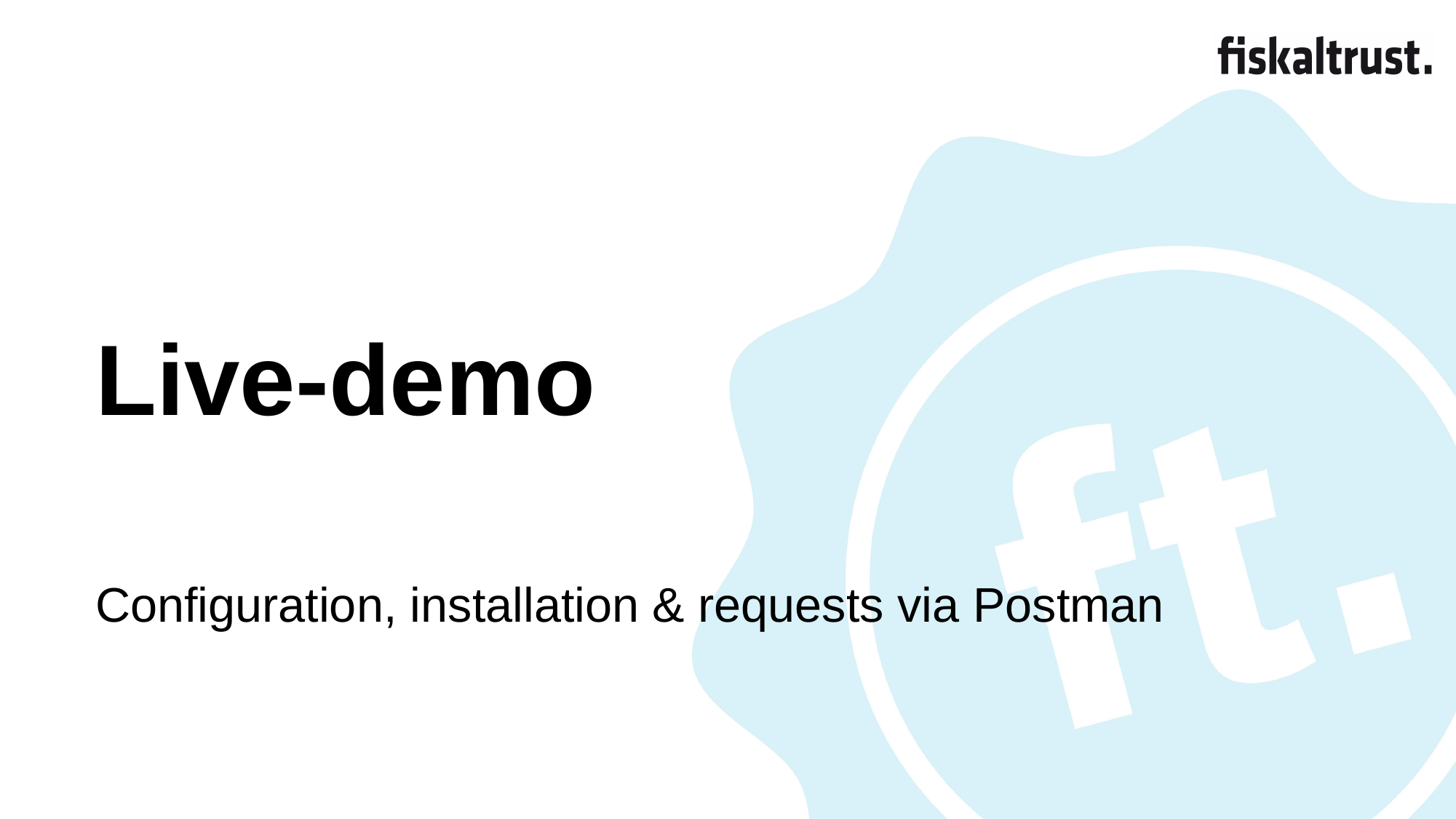

# Live-demo
Configuration, installation & requests via Postman